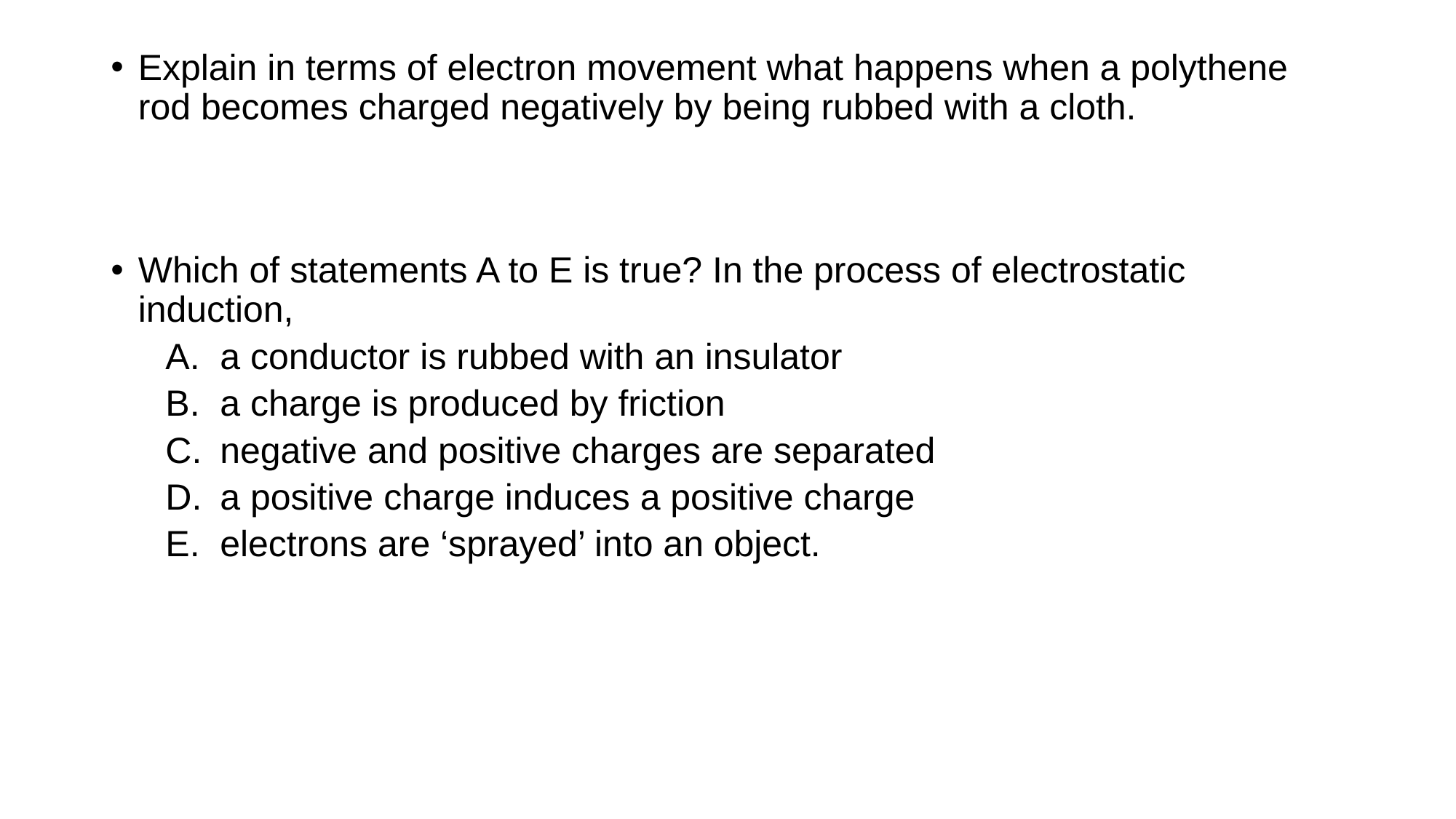

Explain in terms of electron movement what happens when a polythene rod becomes charged negatively by being rubbed with a cloth.

Which of statements A to E is true? In the process of electrostatic induction,
a conductor is rubbed with an insulator
a charge is produced by friction
negative and positive charges are separated
a positive charge induces a positive charge
electrons are ‘sprayed’ into an object.